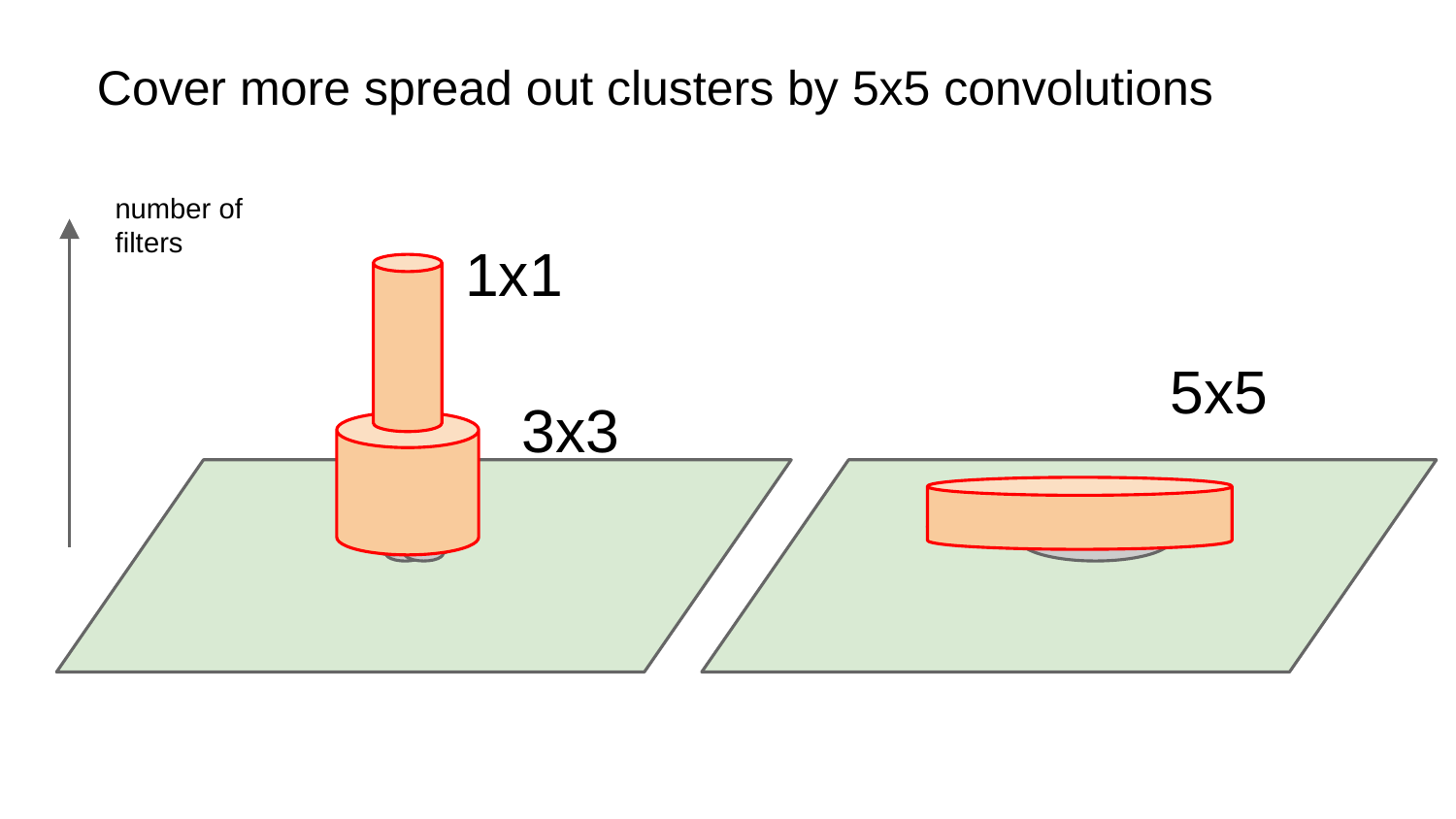

Cover more spread out clusters by 5x5 convolutions
number of filters
1x1

5x5
3x3